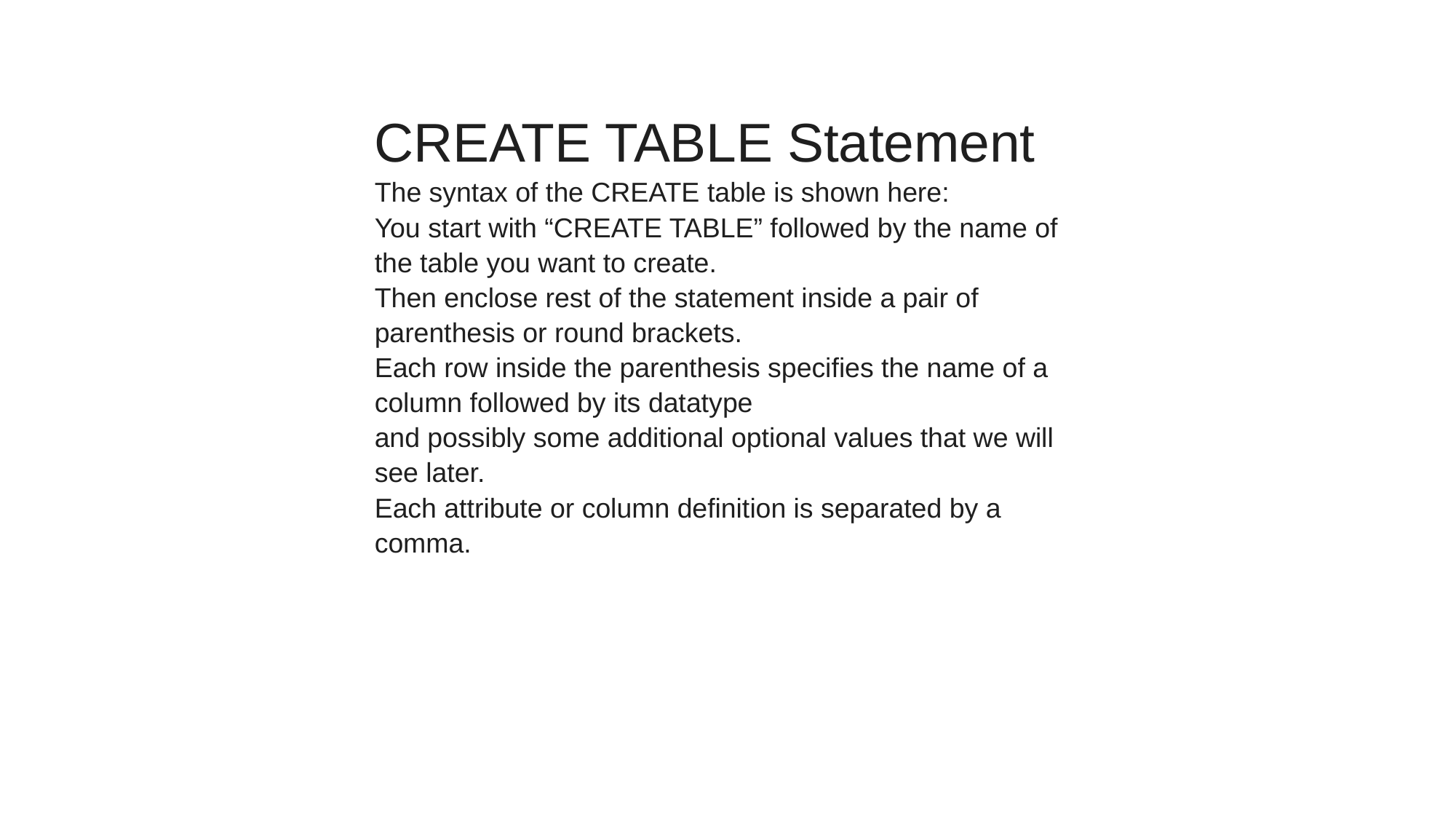

CREATE TABLE Statement
The syntax of the CREATE table is shown here:
You start with “CREATE TABLE” followed by the name of the table you want to create.
Then enclose rest of the statement inside a pair of parenthesis or round brackets.
Each row inside the parenthesis specifies the name of a column followed by its datatype
and possibly some additional optional values that we will see later.
Each attribute or column definition is separated by a comma.